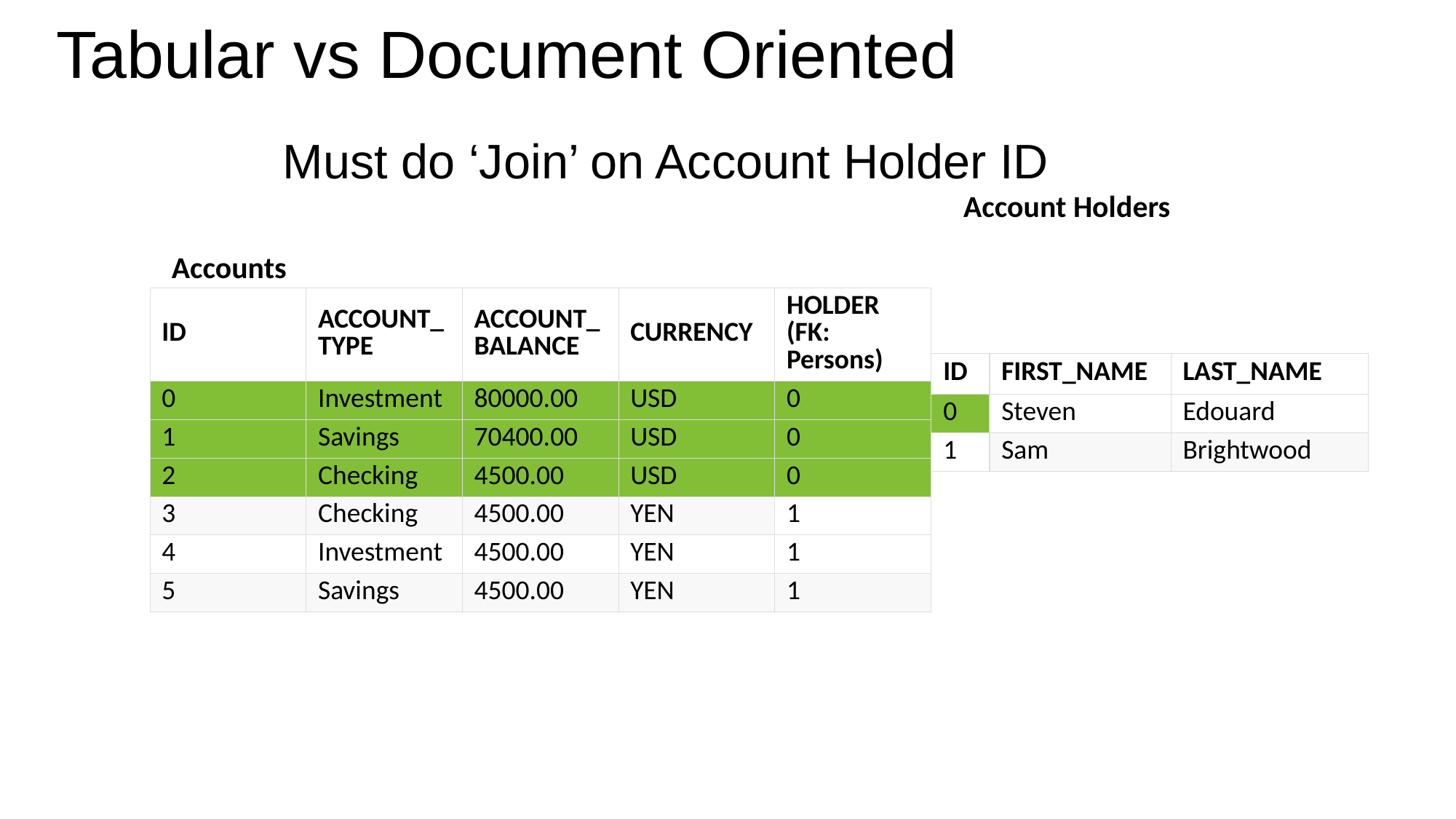

# Tabular vs Document Oriented
Must do ‘Join’ on Account Holder ID
Account Holders
Accounts
| ID | ACCOUNT\_TYPE | ACCOUNT\_BALANCE | CURRENCY | HOLDER (FK: Persons) |
| --- | --- | --- | --- | --- |
| 0 | Investment | 80000.00 | USD | 0 |
| 1 | Savings | 70400.00 | USD | 0 |
| 2 | Checking | 4500.00 | USD | 0 |
| 3 | Checking | 4500.00 | YEN | 1 |
| 4 | Investment | 4500.00 | YEN | 1 |
| 5 | Savings | 4500.00 | YEN | 1 |
| ID | FIRST\_NAME | LAST\_NAME |
| --- | --- | --- |
| 0 | Steven | Edouard |
| 1 | Sam | Brightwood |